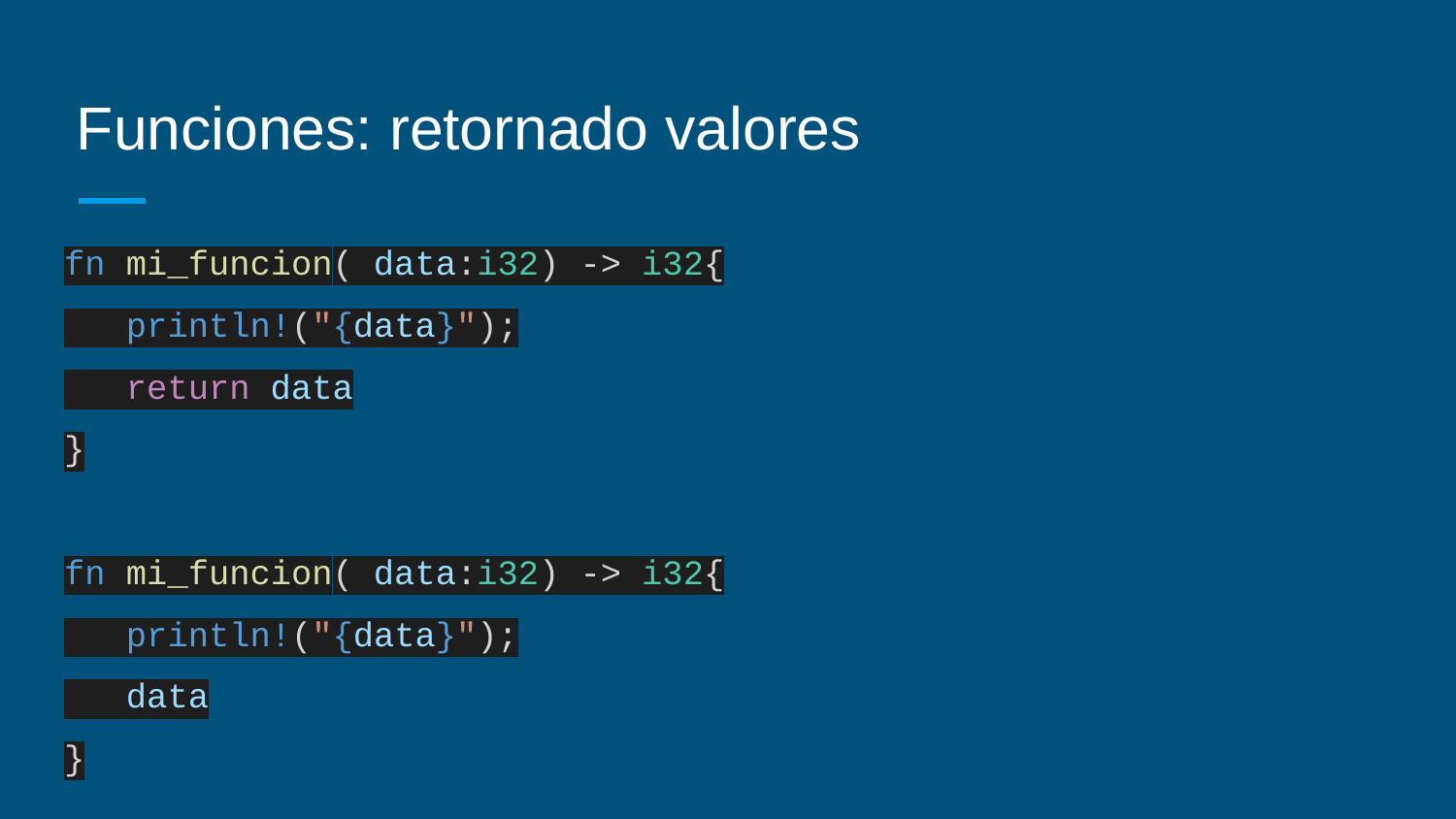

# Funciones: retornado valores
fn mi_funcion( data:i32) -> i32{
   println!("{data}");
   return data
}

fn mi_funcion( data:i32) -> i32{
   println!("{data}");
   data
}